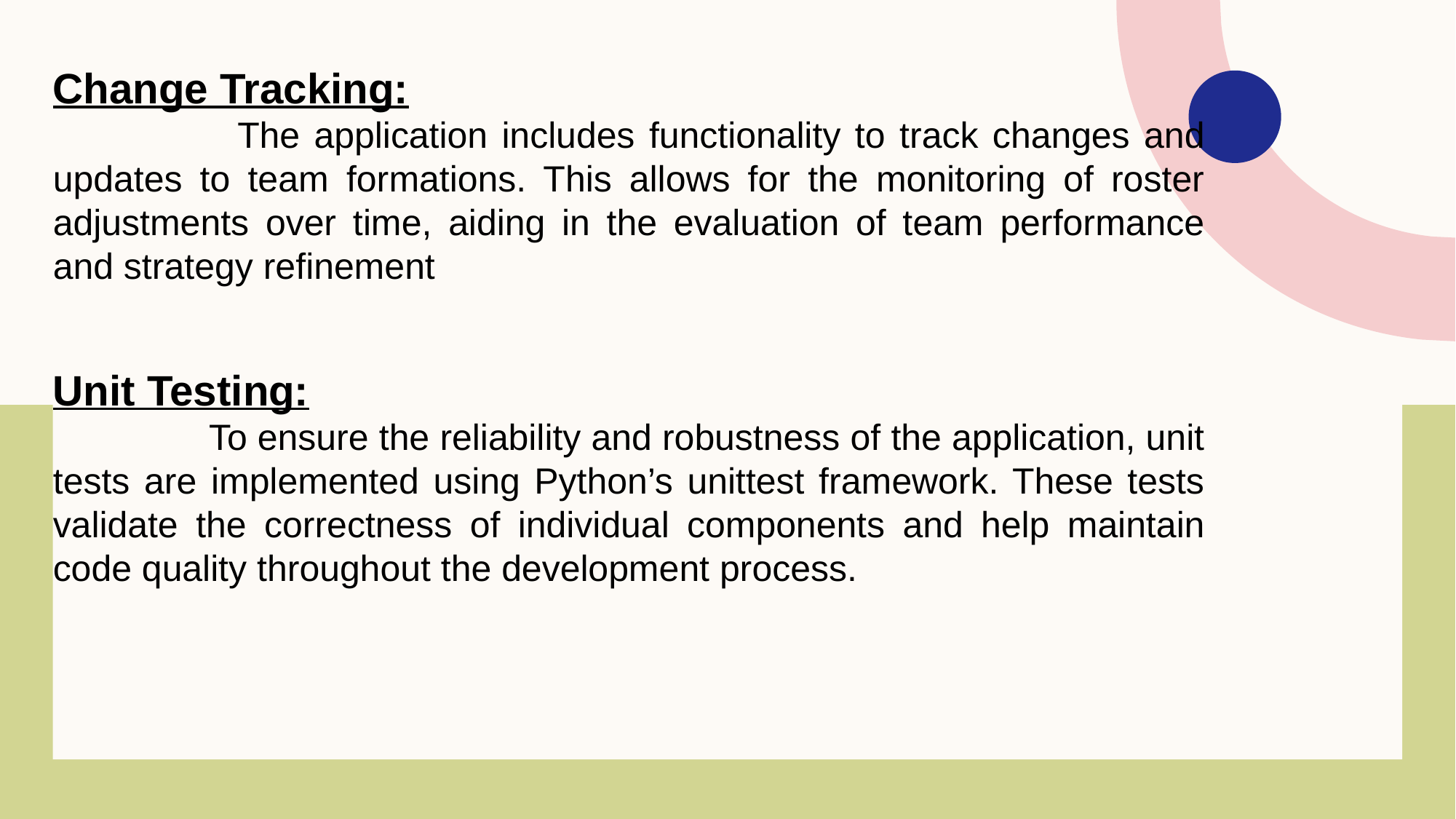

Change Tracking:
             The application includes functionality to track changes and updates to team formations. This allows for the monitoring of roster adjustments over time, aiding in the evaluation of team performance and strategy refinement

Unit Testing:
               To ensure the reliability and robustness of the application, unit tests are implemented using Python’s unittest framework. These tests validate the correctness of individual components and help maintain code quality throughout the development process.